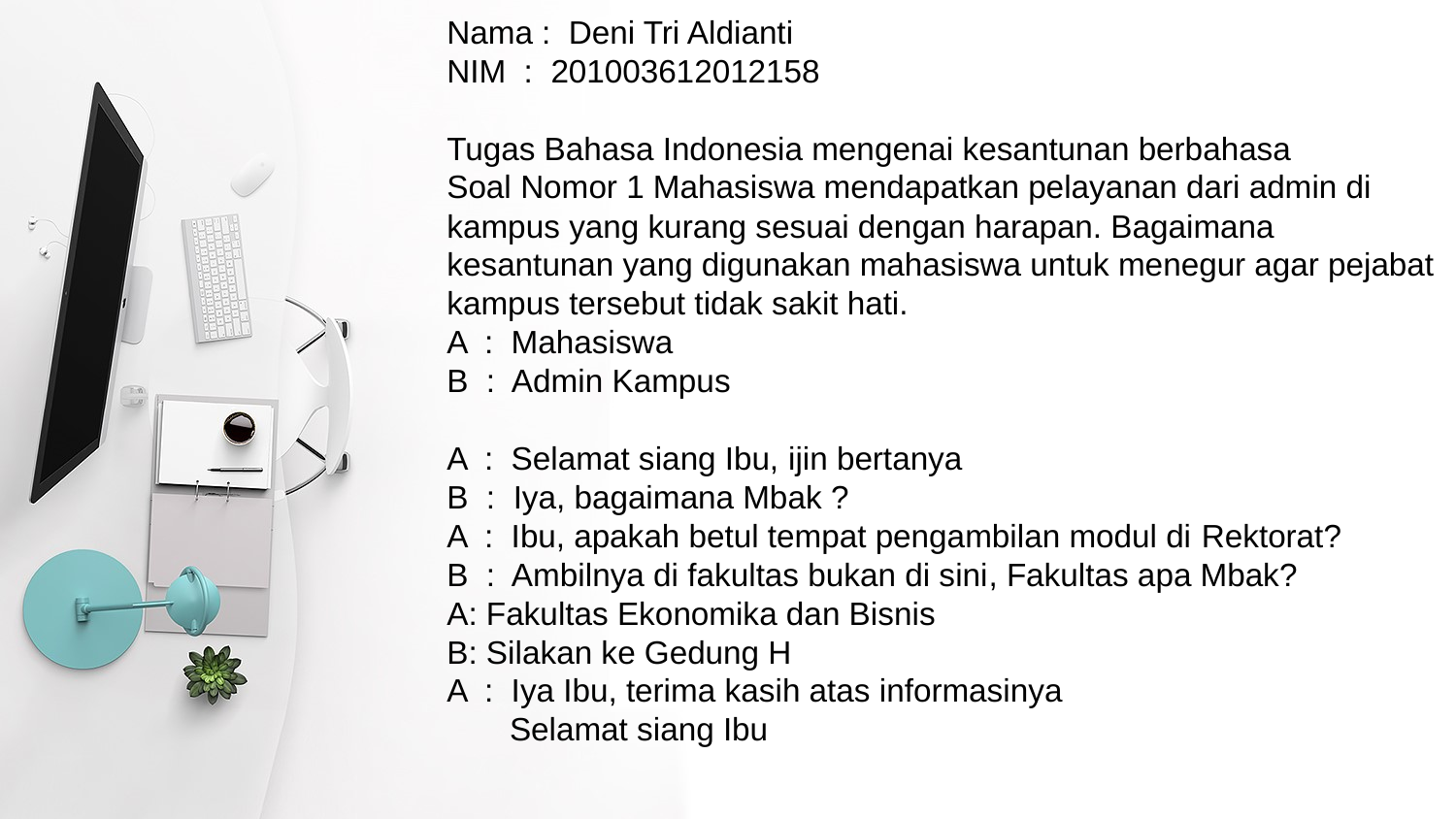

Nama :  Deni Tri Aldianti
NIM  :  201003612012158

Tugas Bahasa Indonesia mengenai kesantunan berbahasa
Soal Nomor 1 Mahasiswa mendapatkan pelayanan dari admin di kampus yang kurang sesuai dengan harapan. Bagaimana kesantunan yang digunakan mahasiswa untuk menegur agar pejabat kampus tersebut tidak sakit hati.
A  :  Mahasiswa
B  :  Admin Kampus

A  :  Selamat siang Ibu, ijin bertanya
B  :  Iya, bagaimana Mbak ?
A  :  Ibu, apakah betul tempat pengambilan modul di Rektorat?
B  :  Ambilnya di fakultas bukan di sini, Fakultas apa Mbak?
A: Fakultas Ekonomika dan Bisnis
B: Silakan ke Gedung H
A  :  Iya Ibu, terima kasih atas informasinya
       Selamat siang Ibu